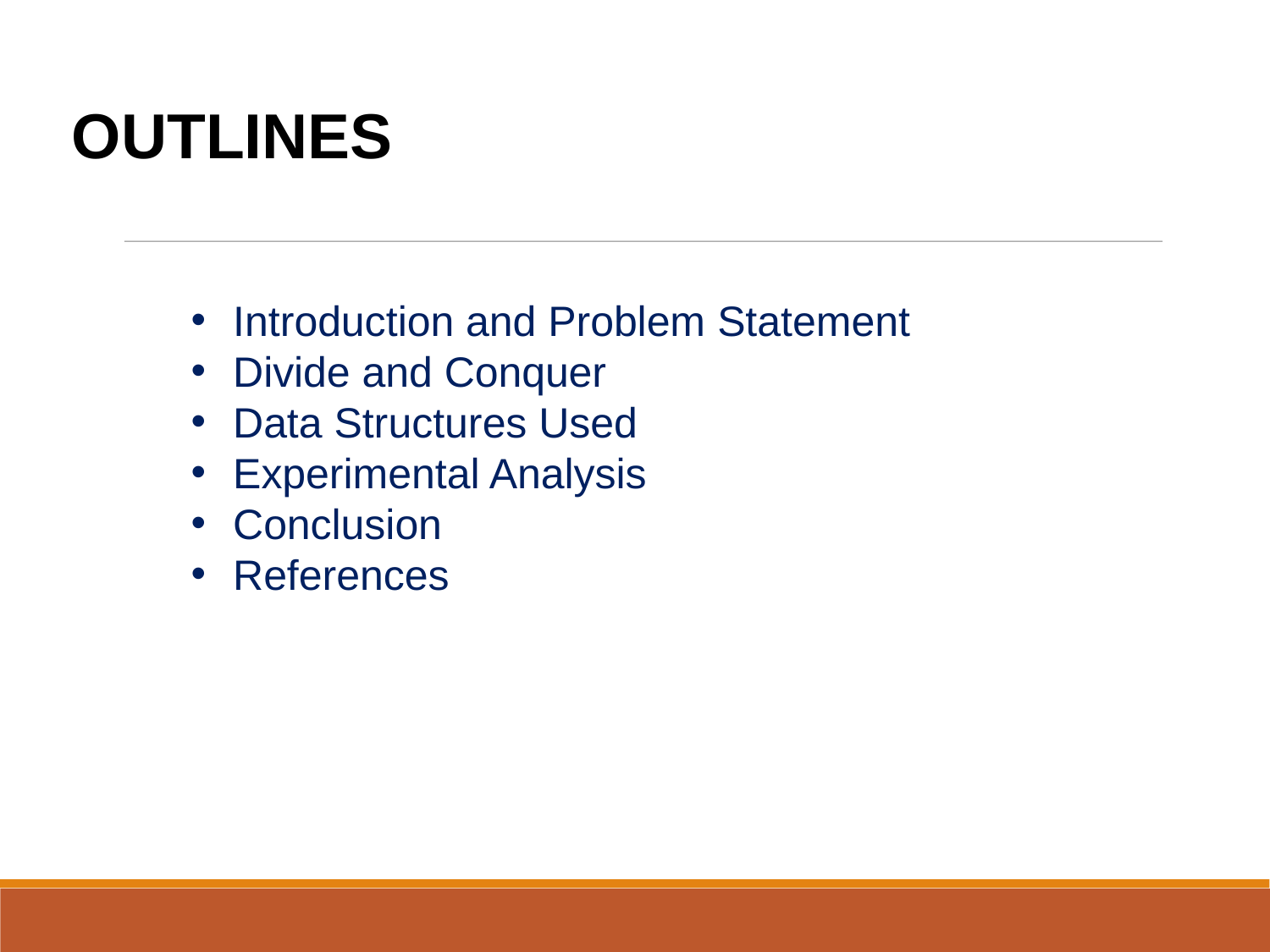

OUTLINES
 Introduction and Problem Statement
 Divide and Conquer
 Data Structures Used
 Experimental Analysis
 Conclusion
 References